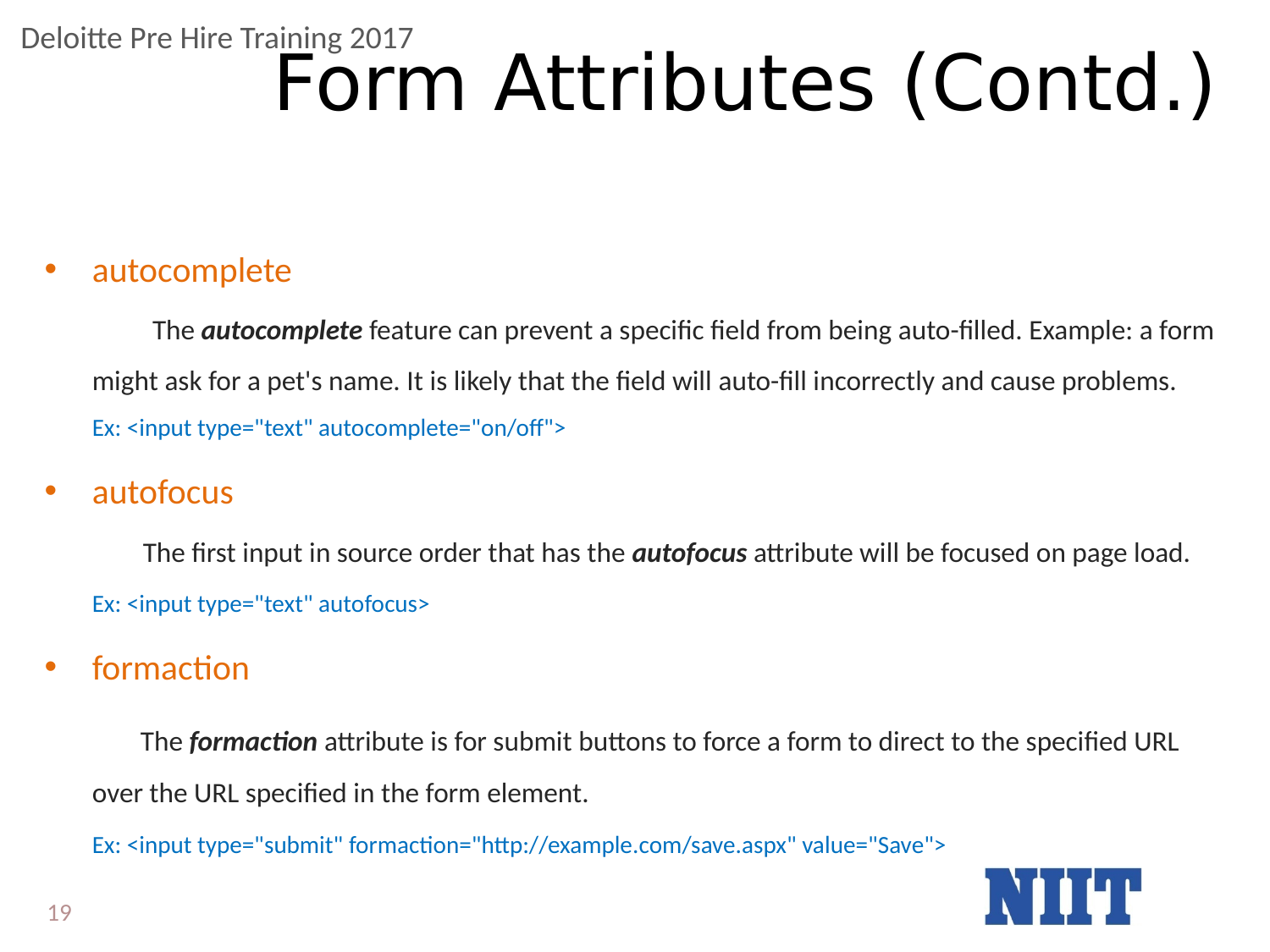

# Form Attributes (Contd.)
autocomplete
                 The autocomplete feature can prevent a specific field from being auto-filled. Example: a form might ask for a pet's name. It is likely that the field will auto-fill incorrectly and cause problems.
Ex: <input type="text" autocomplete="on/off">
autofocus
	        The first input in source order that has the autofocus attribute will be focused on page load.
	Ex: <input type="text" autofocus>
formaction
	      The formaction attribute is for submit buttons to force a form to direct to the specified URL over the URL specified in the form element.
	Ex: <input type="submit" formaction="http://example.com/save.aspx" value="Save">
19